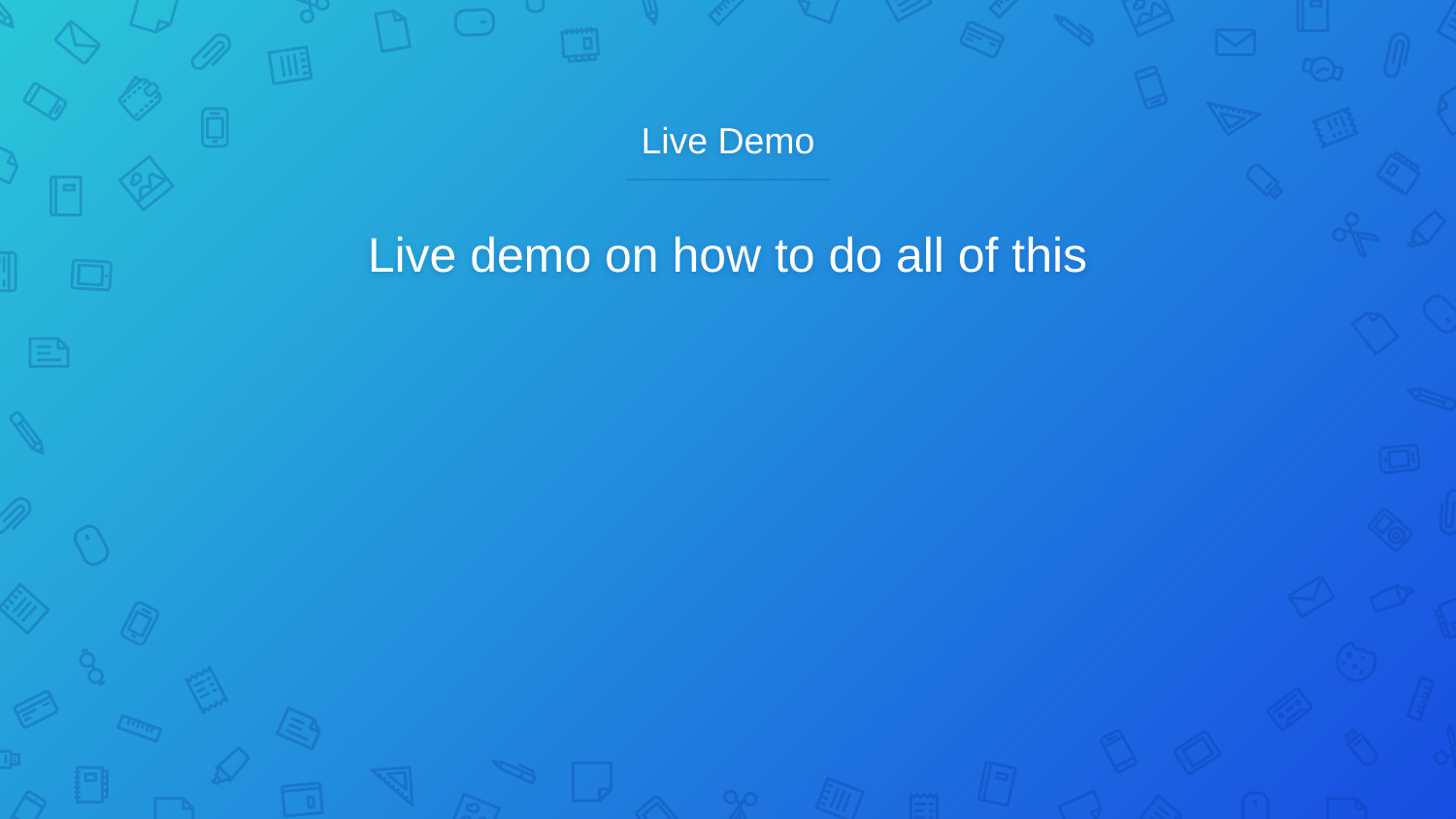

# Live Demo
Live demo on how to do all of this